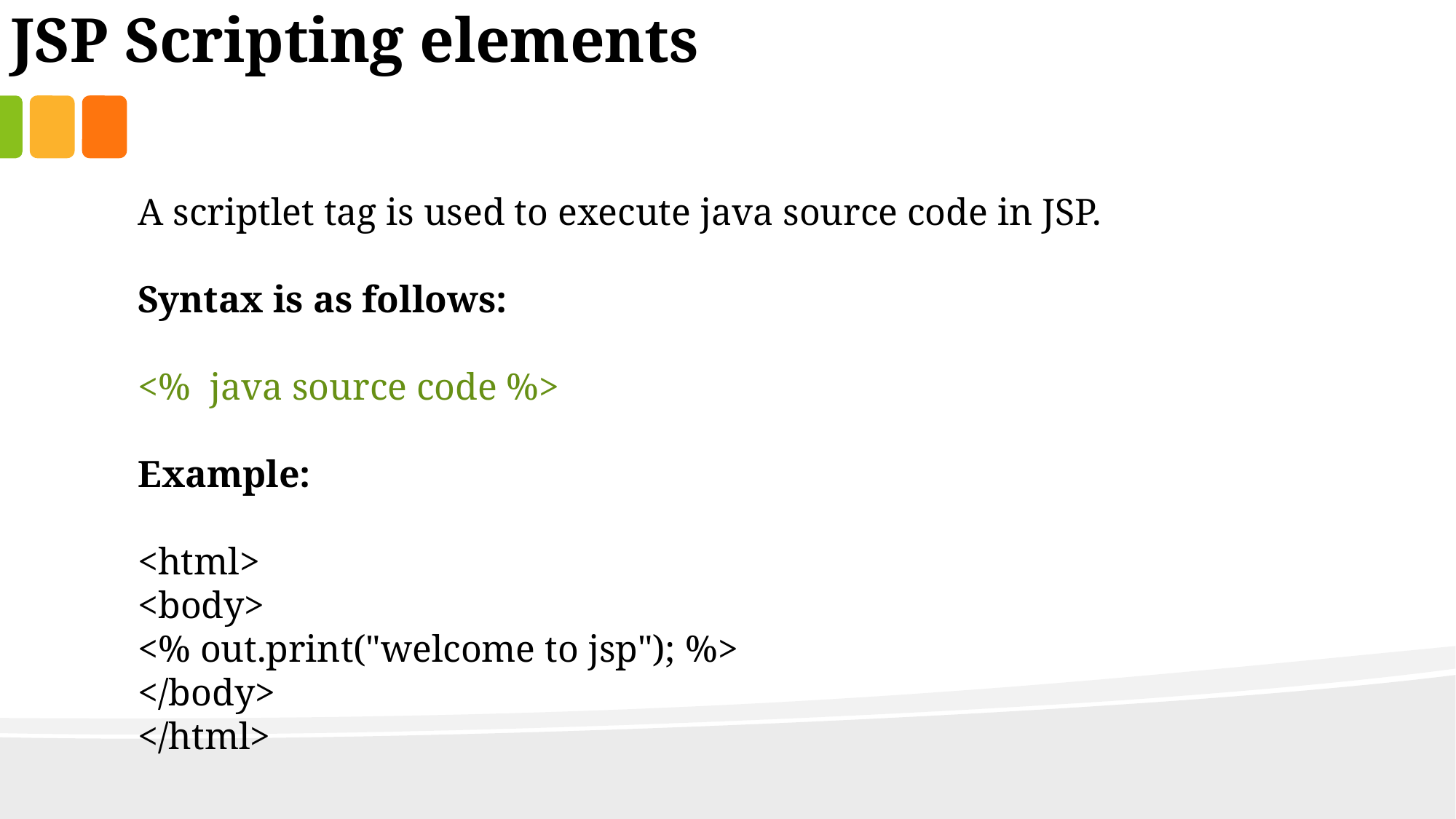

JSP Scripting elements
A scriptlet tag is used to execute java source code in JSP.

Syntax is as follows:

<%  java source code %>

Example:

<html>
<body>
<% out.print("welcome to jsp"); %>
</body>
</html>